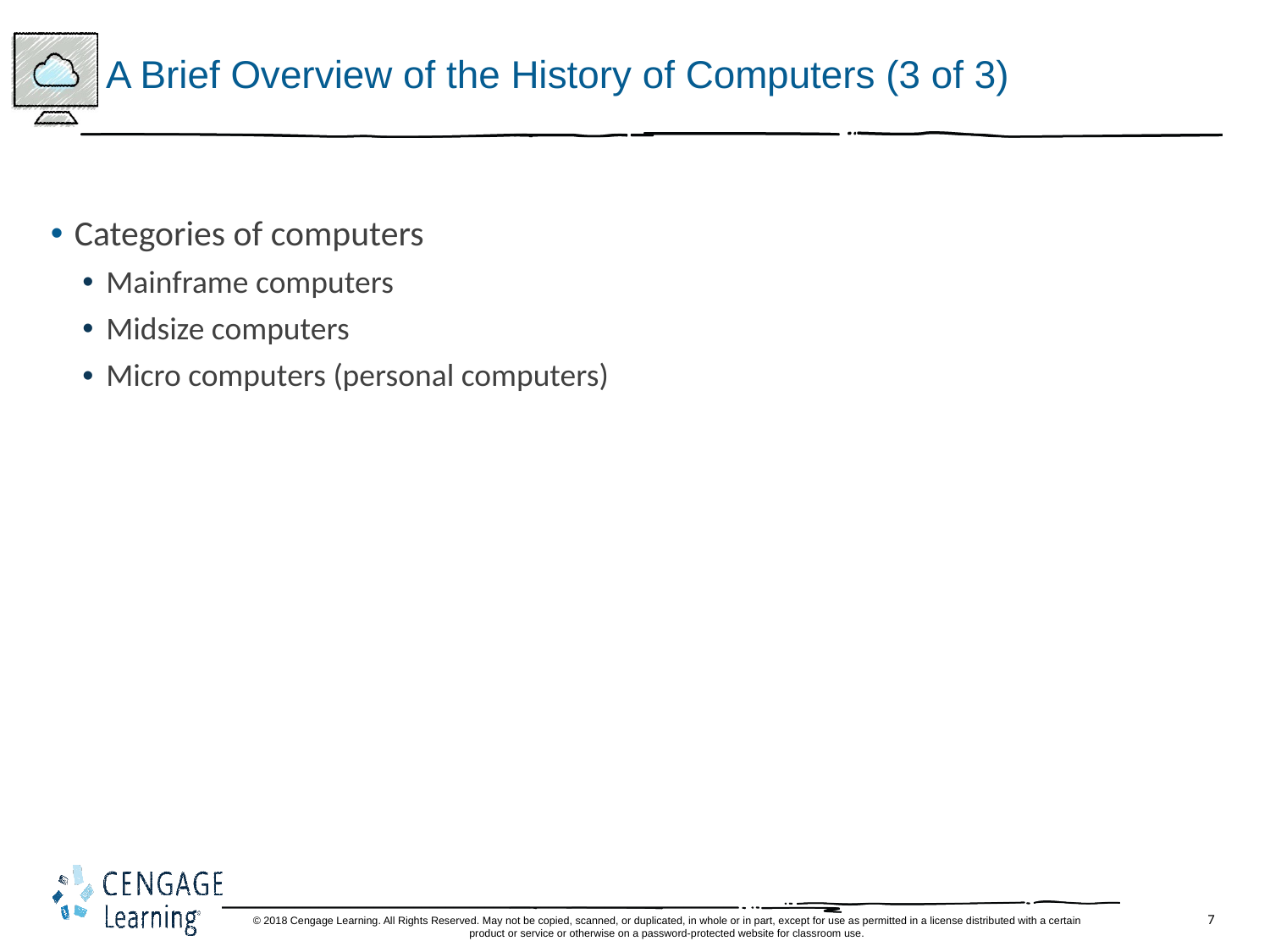

# A Brief Overview of the History of Computers (3 of 3)
Categories of computers
Mainframe computers
Midsize computers
Micro computers (personal computers)